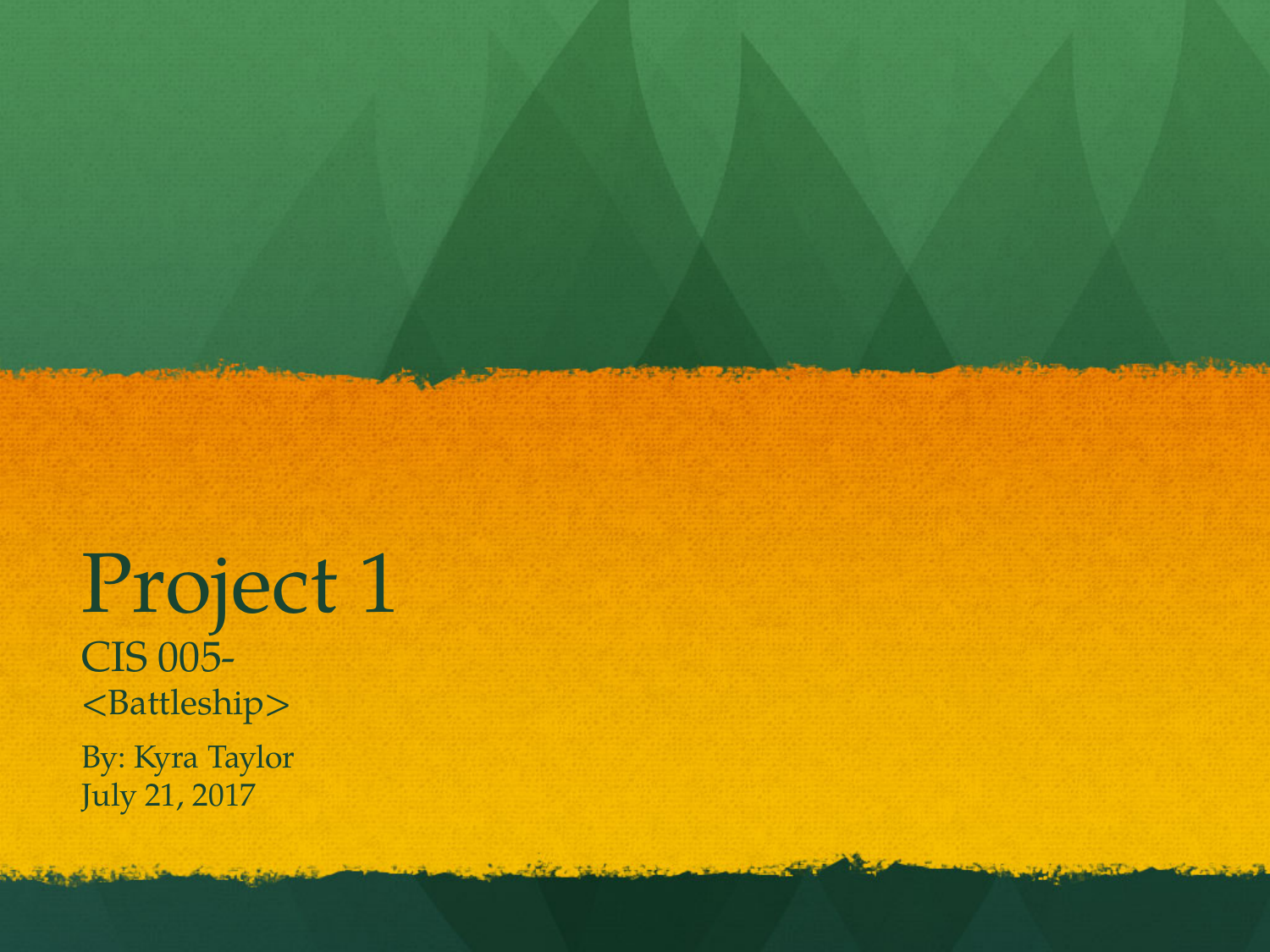

# Project 1 CIS 005- <Battleship>
By: Kyra Taylor
July 21, 2017